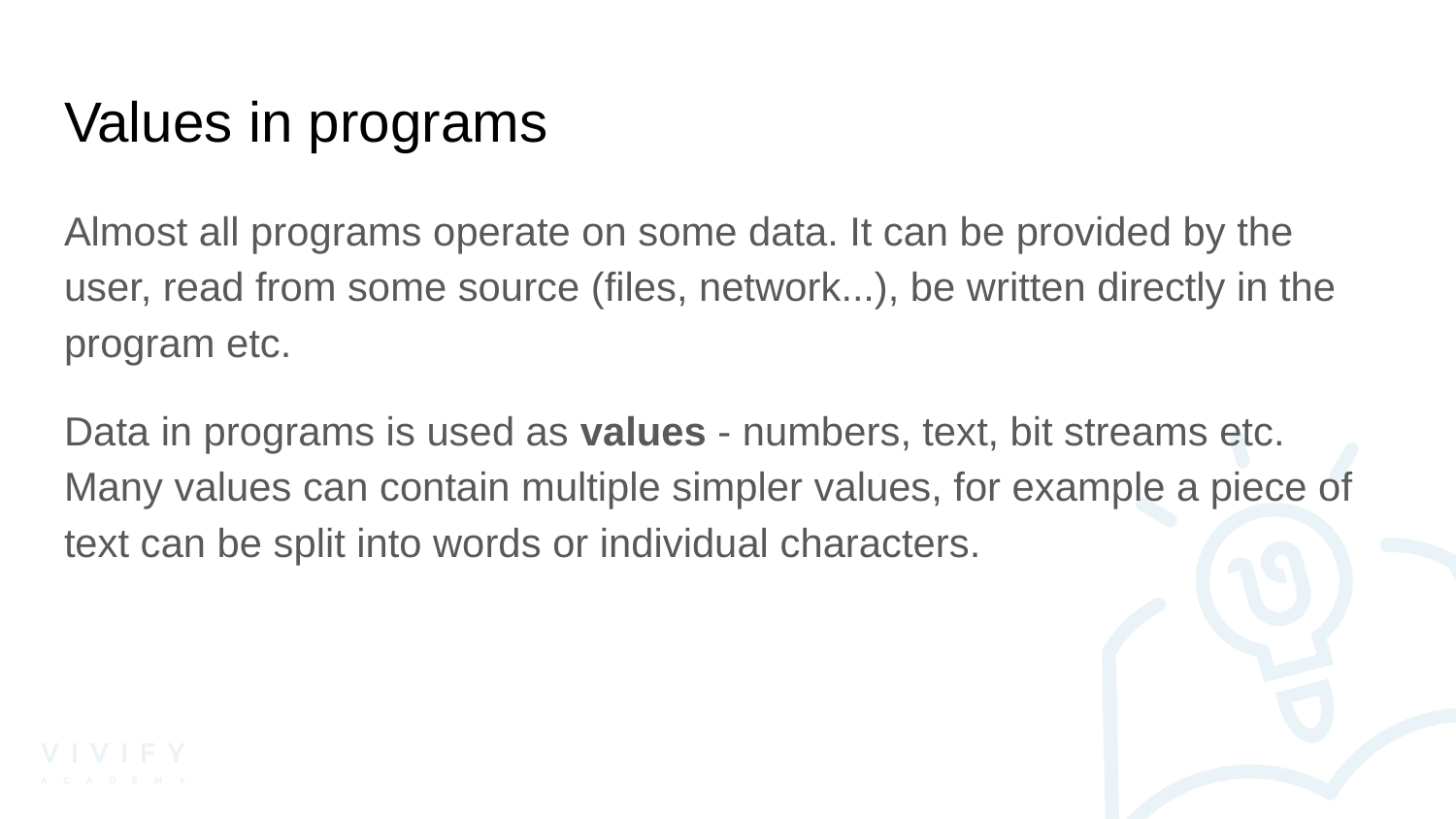

# Values in programs
Almost all programs operate on some data. It can be provided by the user, read from some source (files, network...), be written directly in the program etc.
Data in programs is used as values - numbers, text, bit streams etc. Many values can contain multiple simpler values, for example a piece of text can be split into words or individual characters.